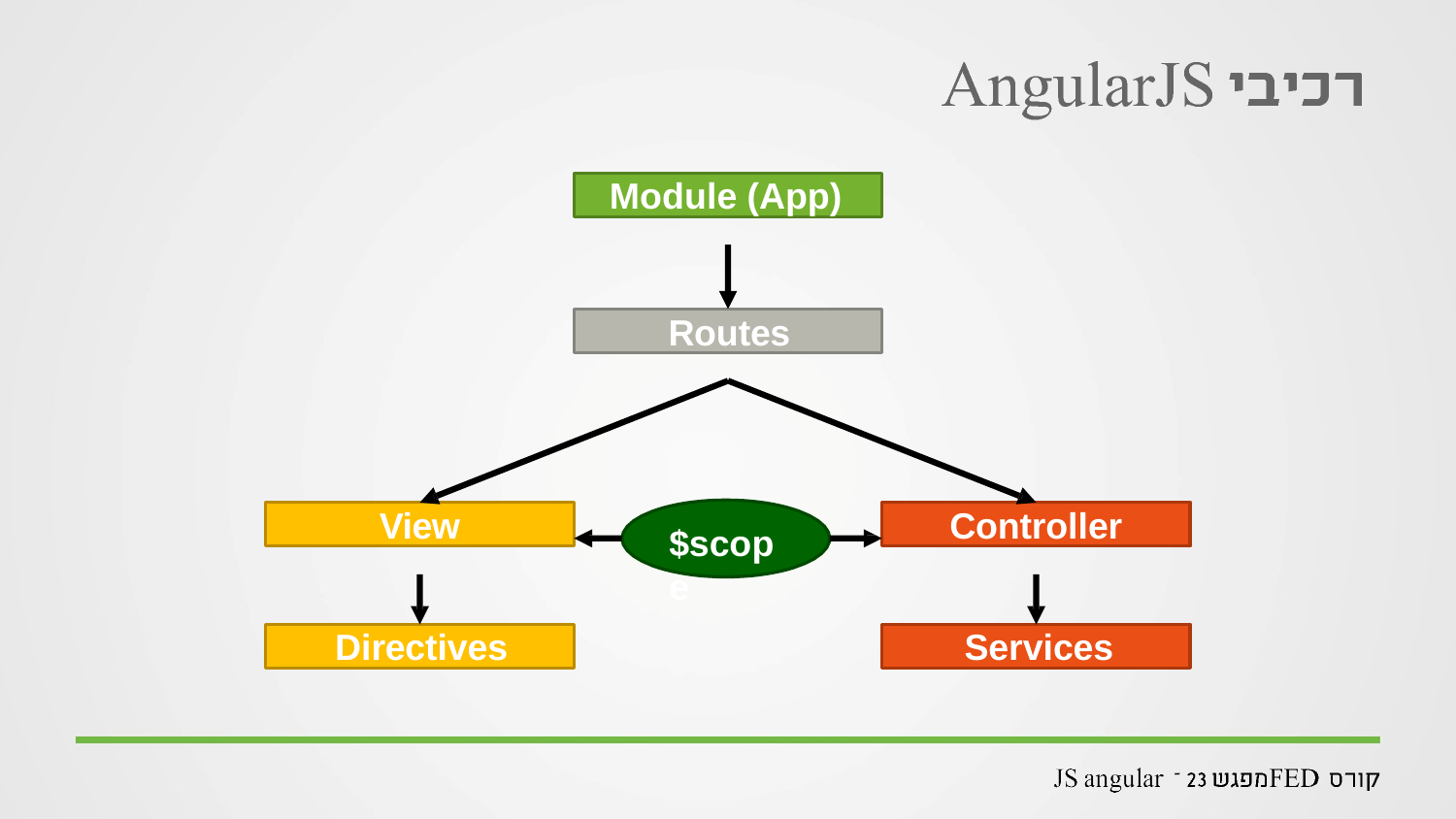

Module (App)

Routes

View
Controller
$scope

Directives
Services